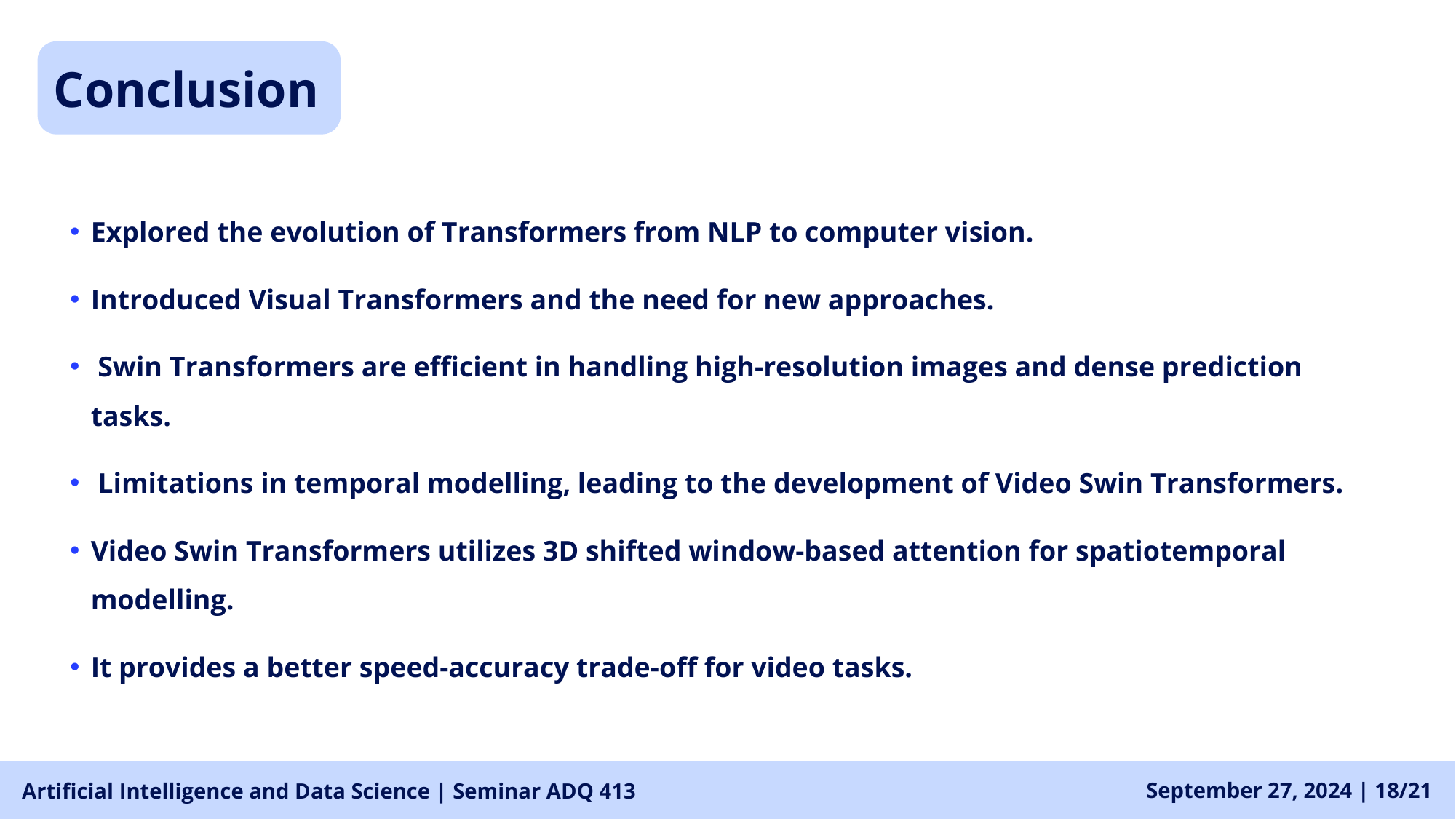

Conclusion
Explored the evolution of Transformers from NLP to computer vision.
Introduced Visual Transformers and the need for new approaches.
 Swin Transformers are efficient in handling high-resolution images and dense prediction tasks.
 Limitations in temporal modelling, leading to the development of Video Swin Transformers.
Video Swin Transformers utilizes 3D shifted window-based attention for spatiotemporal modelling.
It provides a better speed-accuracy trade-off for video tasks.
Artificial Intelligence and Data Science | Seminar ADQ 413
September 27, 2024 | 18/21